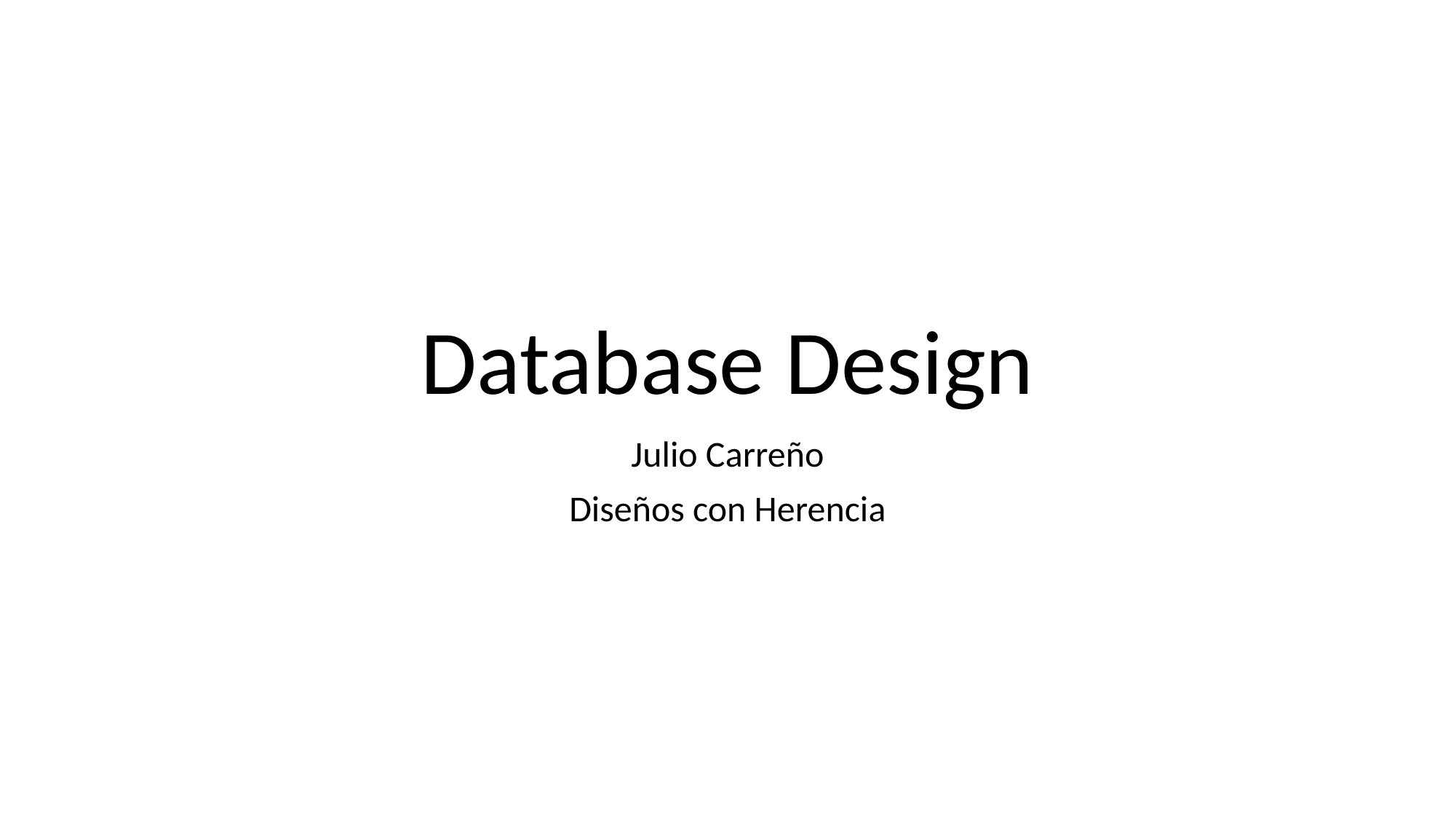

# Database Design
Julio Carreño
Diseños con Herencia